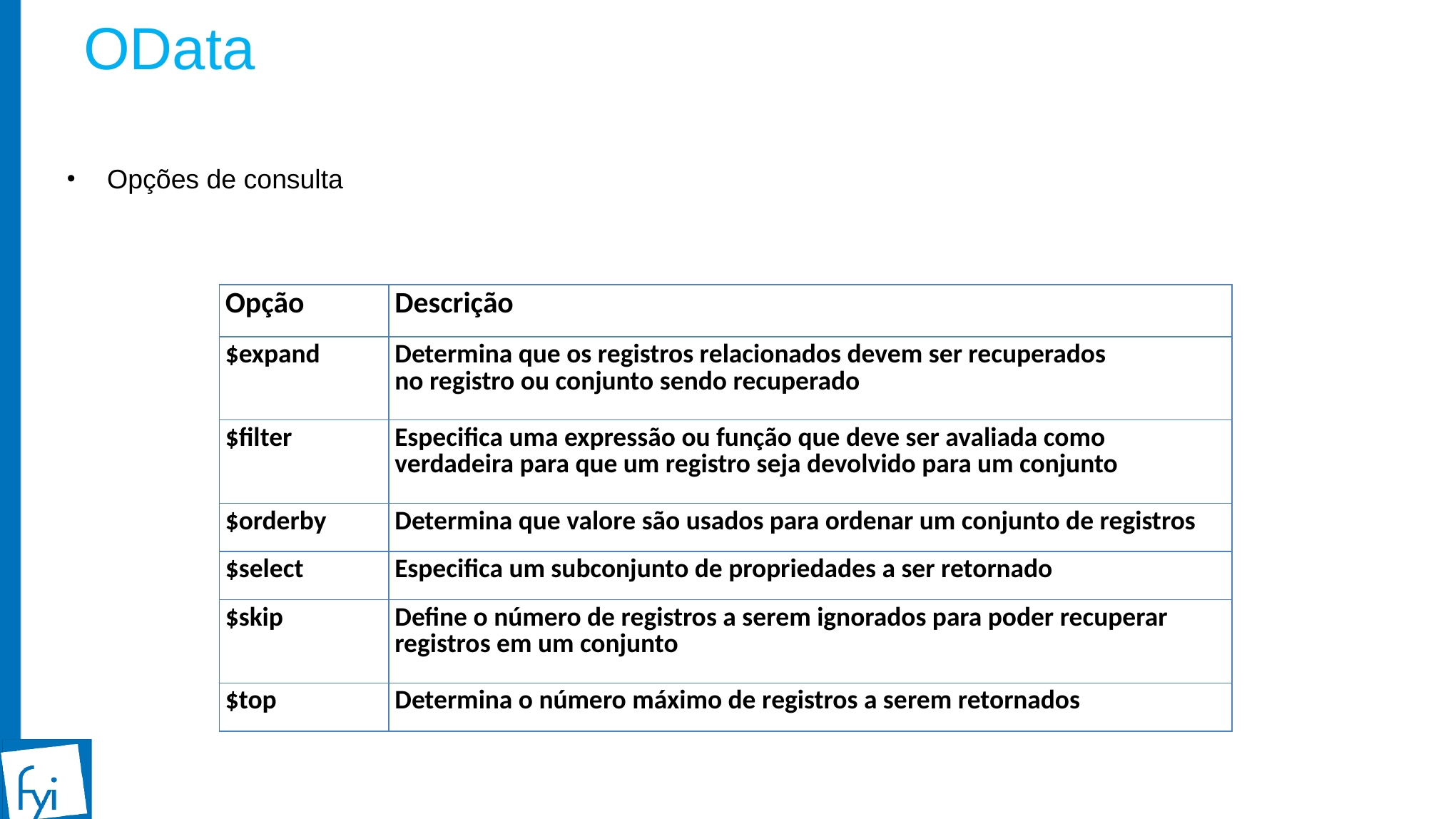

# OData
Opções de consulta
| Opção | Descrição |
| --- | --- |
| $expand | Determina que os registros relacionados devem ser recuperados no registro ou conjunto sendo recuperado |
| $filter | Especifica uma expressão ou função que deve ser avaliada como verdadeira para que um registro seja devolvido para um conjunto |
| $orderby | Determina que valore são usados para ordenar um conjunto de registros |
| $select | Especifica um subconjunto de propriedades a ser retornado |
| $skip | Define o número de registros a serem ignorados para poder recuperar registros em um conjunto |
| $top | Determina o número máximo de registros a serem retornados |